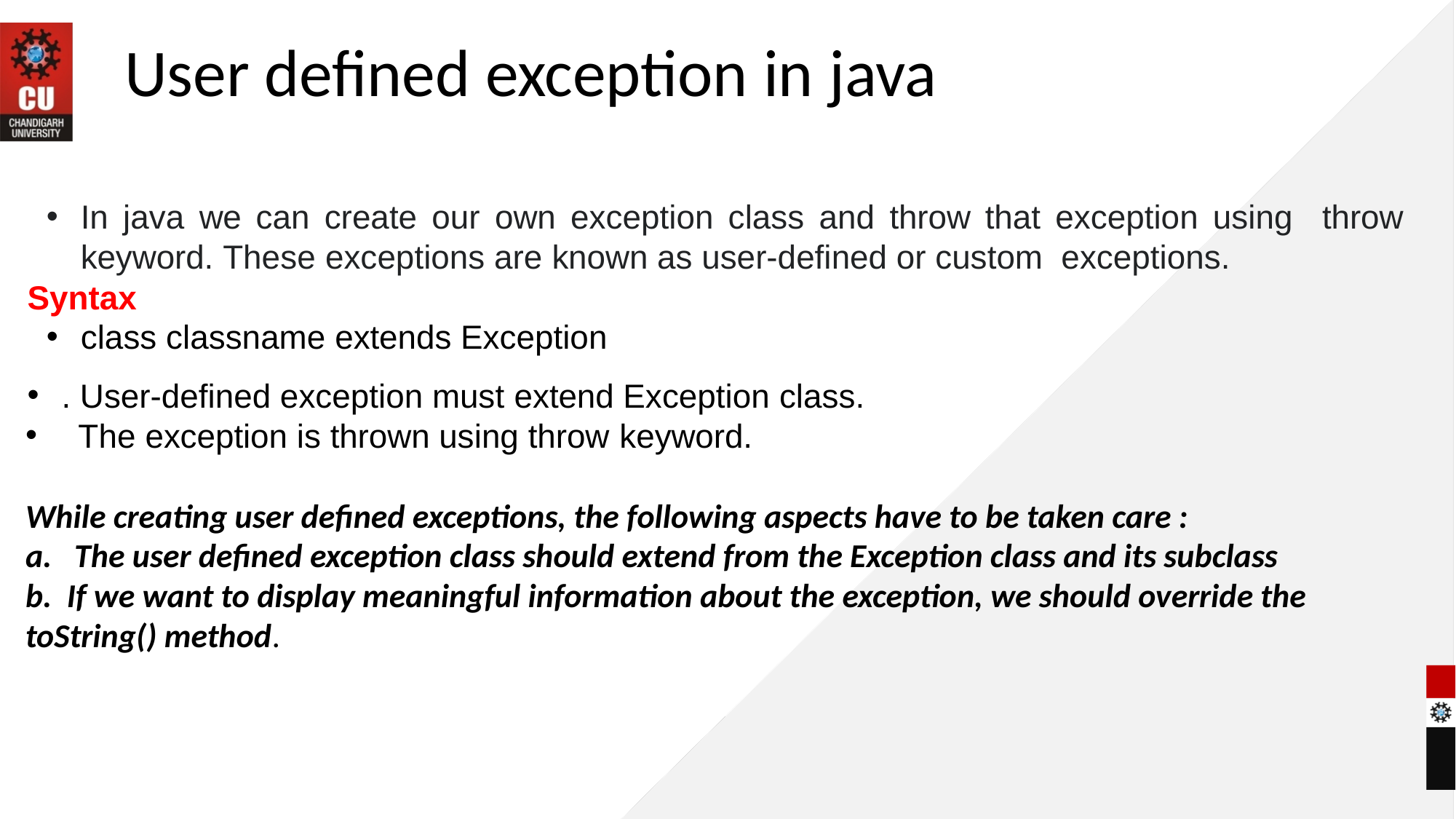

# User defined exception in java
In java we can create our own exception class and throw that exception using  throw keyword. These exceptions are known as user-defined or custom  exceptions.
Syntax
class classname extends Exception
. User-defined exception must extend Exception class.
  The exception is thrown using throw keyword.

While creating user defined exceptions, the following aspects have to be taken care :
a.   The user defined exception class should extend from the Exception class and its subclass
b.  If we want to display meaningful information about the exception, we should override the toString() method.